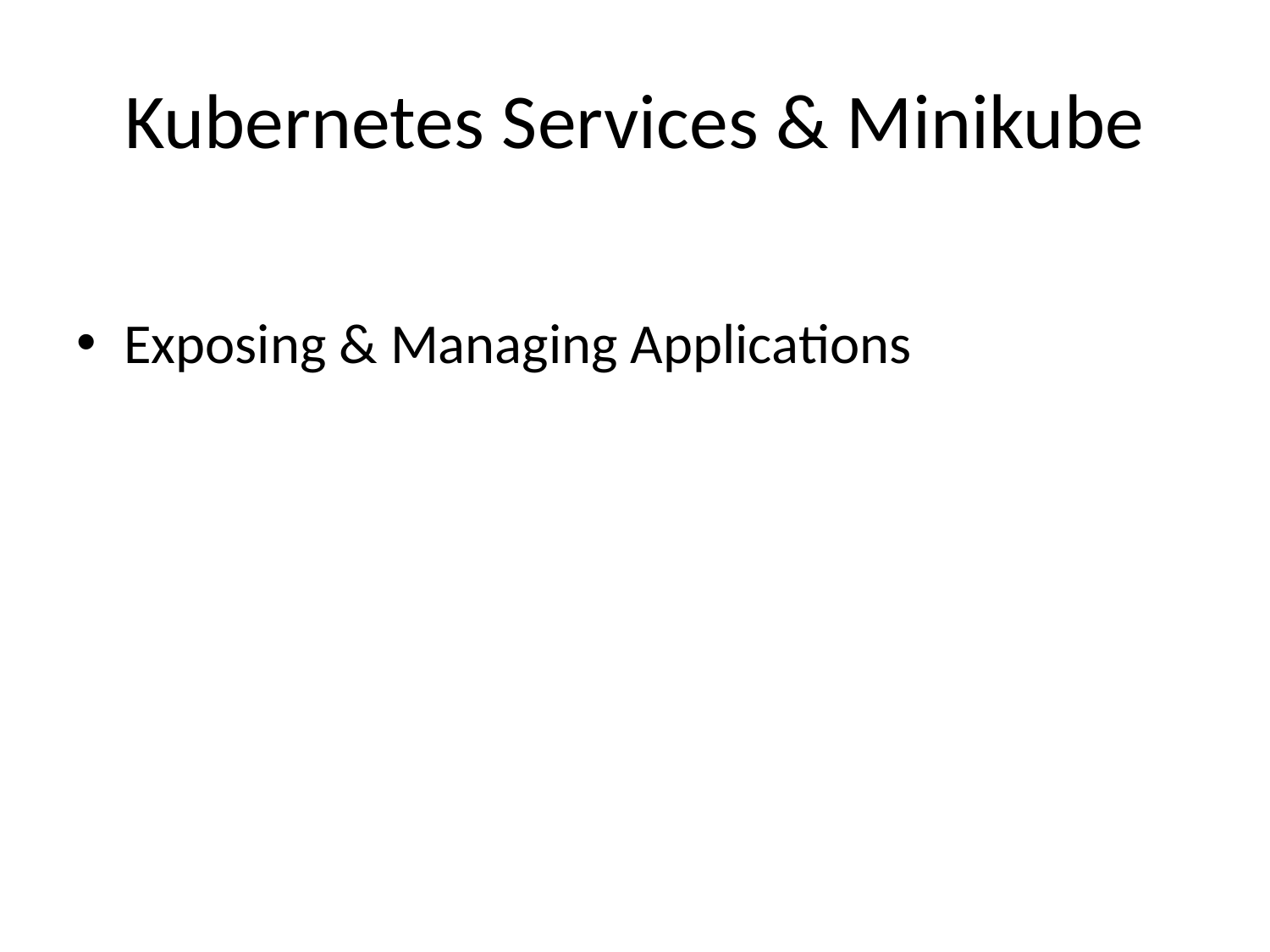

# Kubernetes Services & Minikube

Exposing & Managing Applications